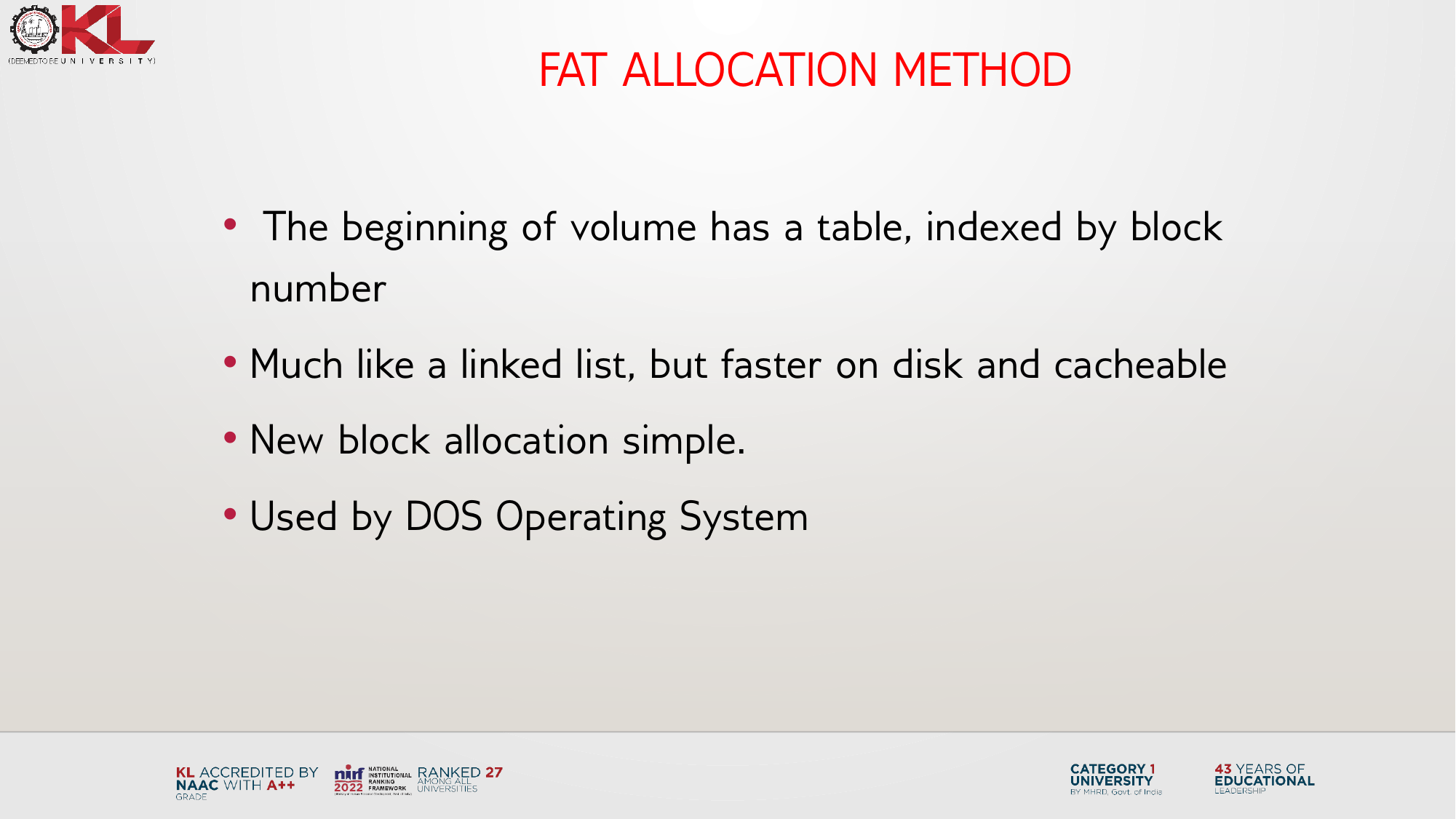

# FAT Allocation Method
 The beginning of volume has a table, indexed by block number
Much like a linked list, but faster on disk and cacheable
New block allocation simple.
Used by DOS Operating System